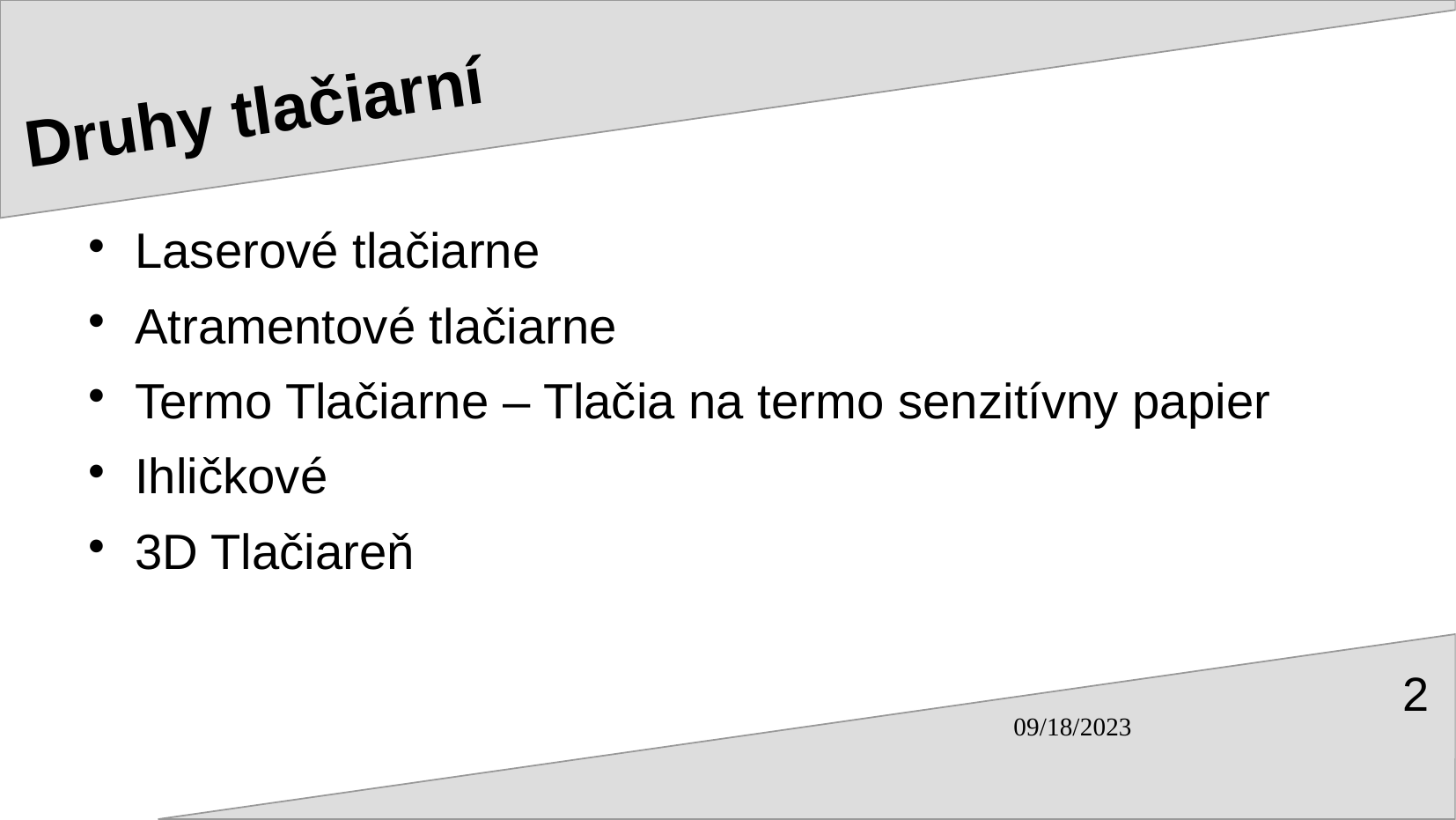

# Druhy tlačiarní
Laserové tlačiarne
Atramentové tlačiarne
Termo Tlačiarne – Tlačia na termo senzitívny papier
Ihličkové
3D Tlačiareň
2
09/18/2023